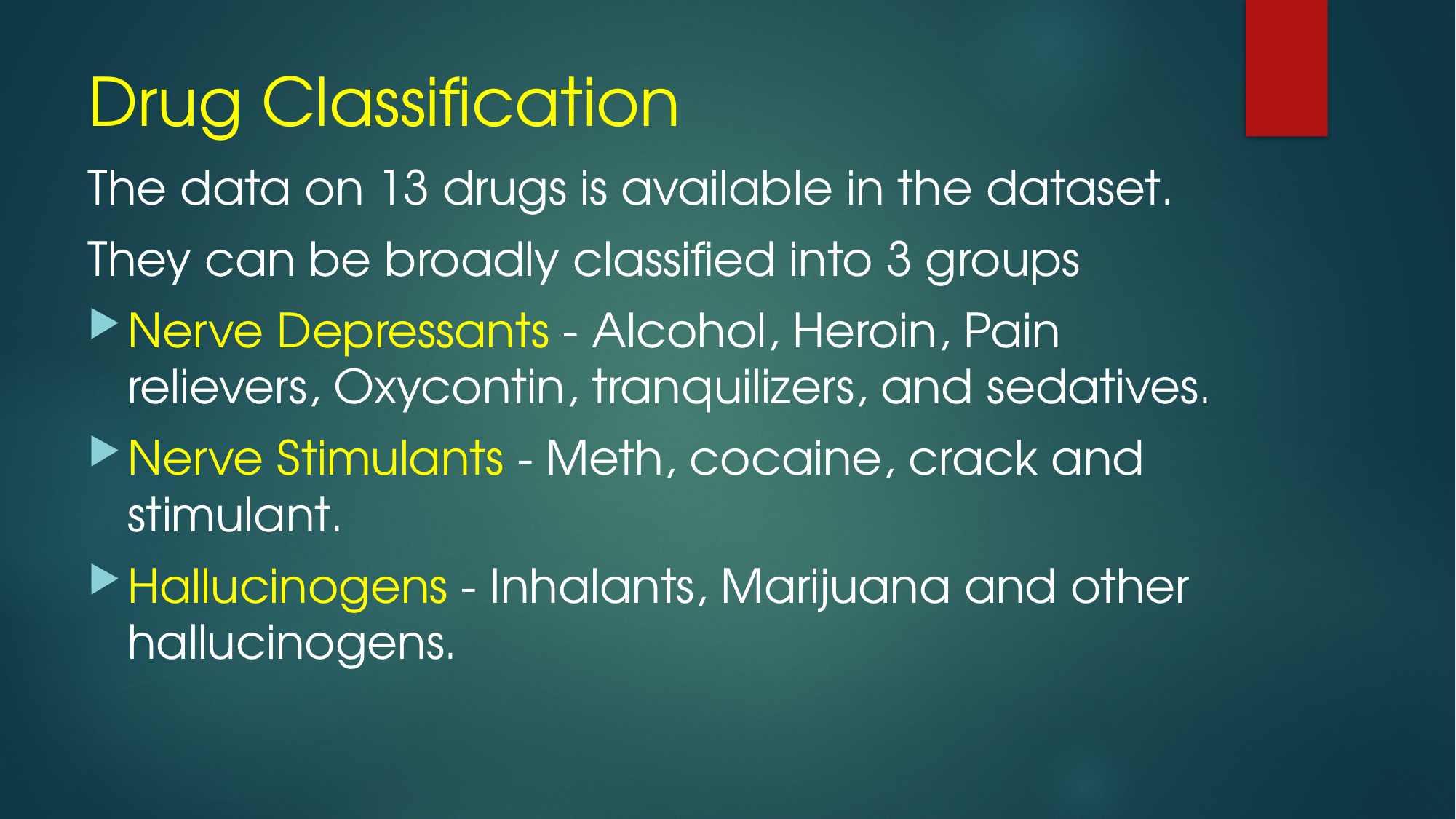

# Drug Classification
The data on 13 drugs is available in the dataset.
They can be broadly classified into 3 groups
Nerve Depressants - Alcohol, Heroin, Pain relievers, Oxycontin, tranquilizers, and sedatives.
Nerve Stimulants - Meth, cocaine, crack and stimulant.
Hallucinogens - Inhalants, Marijuana and other hallucinogens.